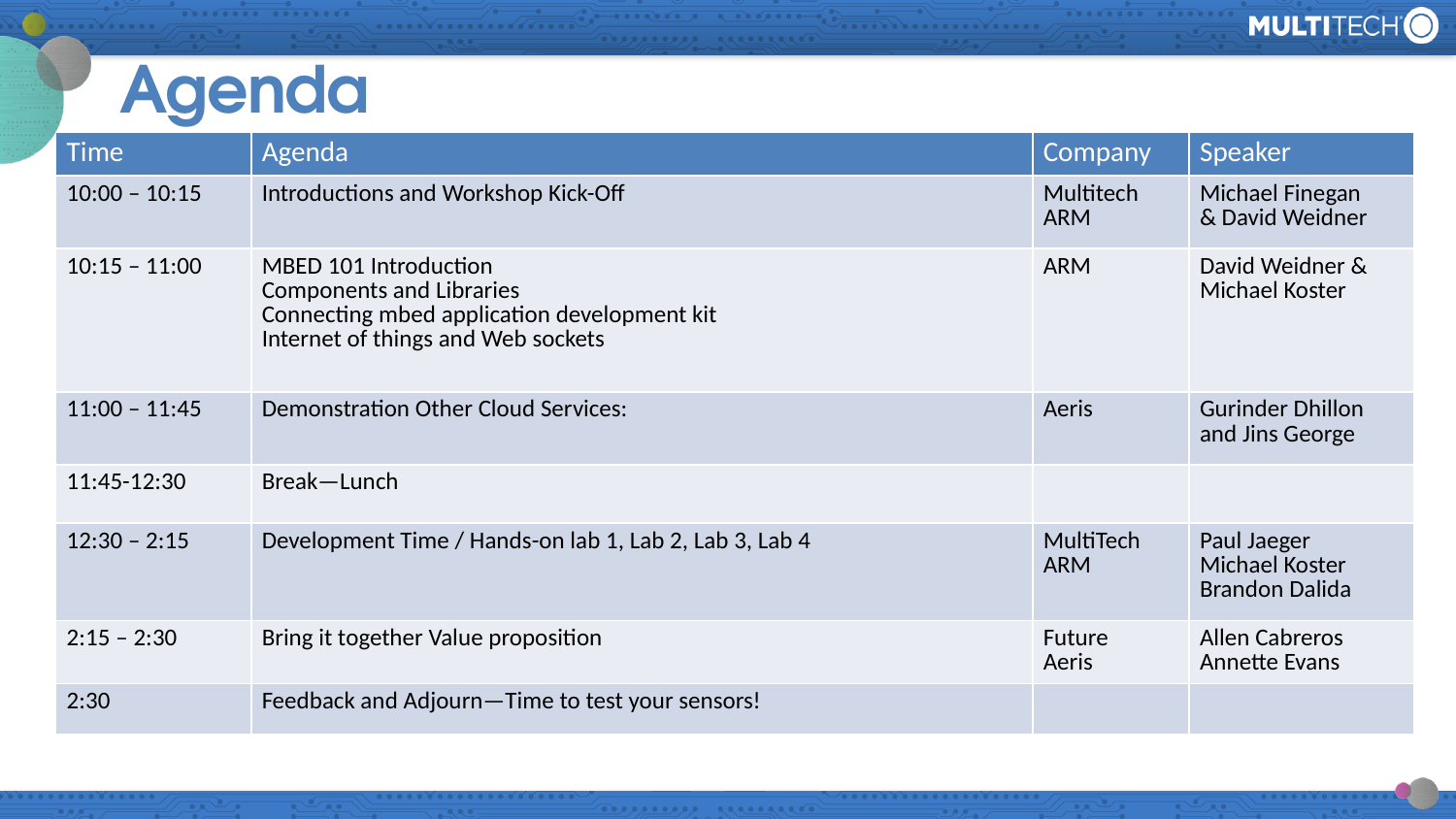

# Agenda
| Time | Agenda | Company | Speaker |
| --- | --- | --- | --- |
| 10:00 – 10:15 | Introductions and Workshop Kick-Off | Multitech ARM | Michael Finegan & David Weidner |
| 10:15 – 11:00 | MBED 101 Introduction Components and Libraries Connecting mbed application development kit Internet of things and Web sockets | ARM | David Weidner & Michael Koster |
| 11:00 – 11:45 | Demonstration Other Cloud Services: | Aeris | Gurinder Dhillon and Jins George |
| 11:45-12:30 | Break—Lunch |  |  |
| 12:30 – 2:15 | Development Time / Hands-on lab 1, Lab 2, Lab 3, Lab 4 | MultiTech ARM | Paul Jaeger Michael Koster Brandon Dalida |
| 2:15 – 2:30 | Bring it together Value proposition | Future Aeris | Allen Cabreros Annette Evans |
| 2:30 | Feedback and Adjourn—Time to test your sensors! |  |  |